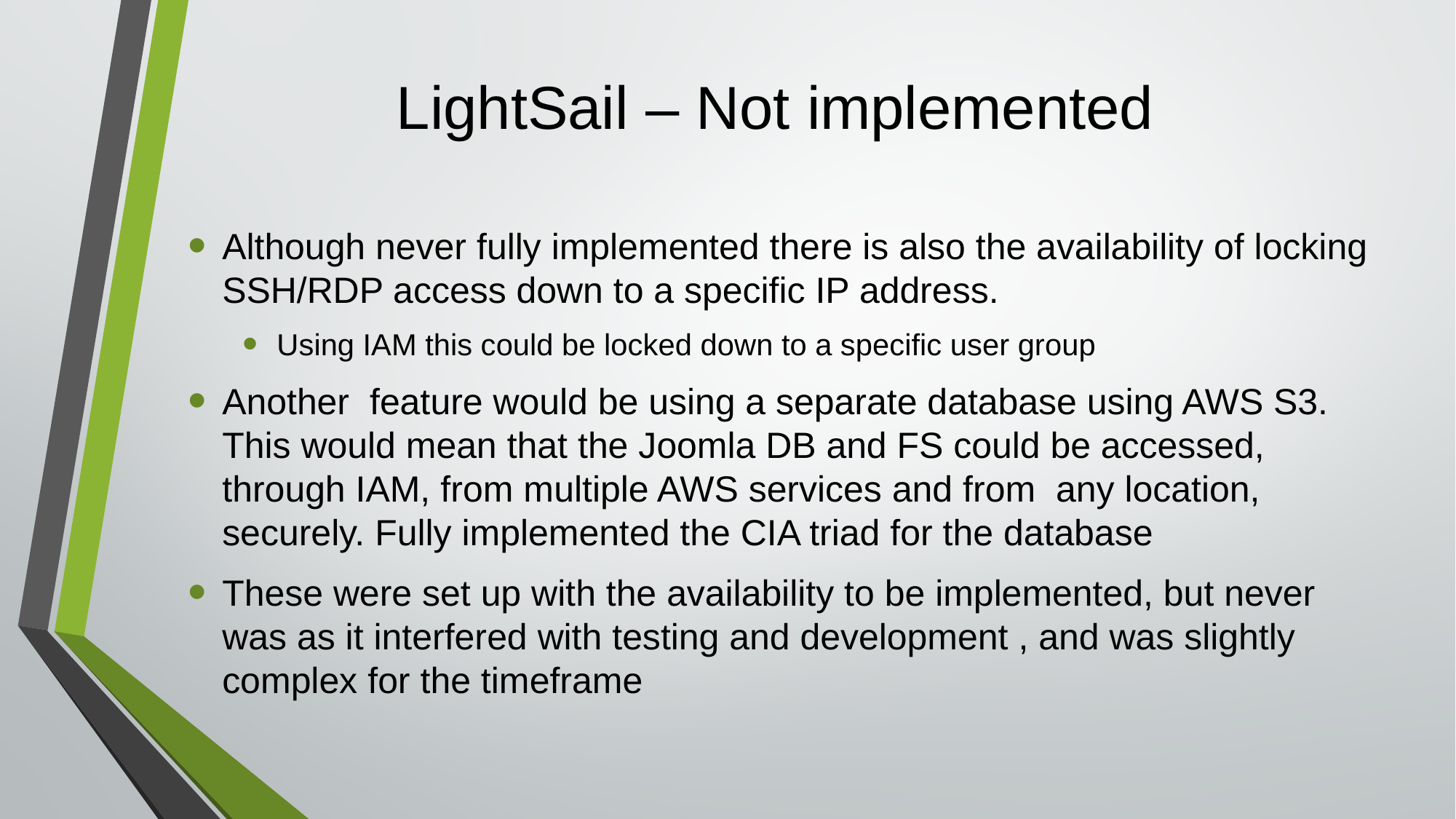

# LightSail – Not implemented
Although never fully implemented there is also the availability of locking SSH/RDP access down to a specific IP address.
Using IAM this could be locked down to a specific user group
Another  feature would be using a separate database using AWS S3. This would mean that the Joomla DB and FS could be accessed, through IAM, from multiple AWS services and from  any location, securely. Fully implemented the CIA triad for the database
These were set up with the availability to be implemented, but never was as it interfered with testing and development , and was slightly complex for the timeframe